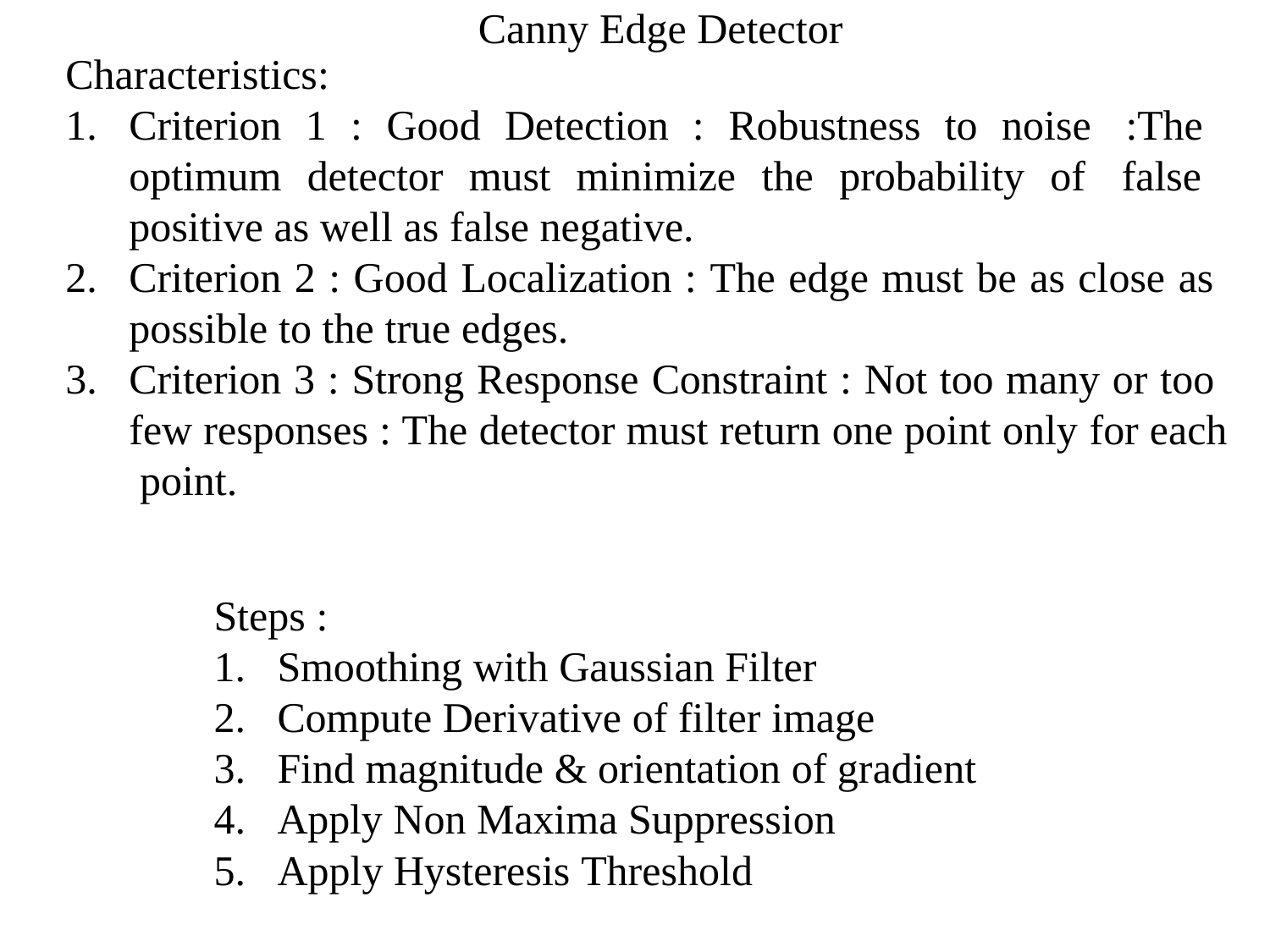

Canny Edge Detector
Characteristics:
Criterion 1 : Good Detection : Robustness to noise :The  optimum detector must minimize the probability of false  positive as well as false negative.
Criterion 2 : Good Localization : The edge must be as close as  possible to the true edges.
Criterion 3 : Strong Response Constraint : Not too many or too  few responses : The detector must return one point only for each  point.

Steps :
Smoothing with Gaussian Filter
Compute Derivative of filter image
Find magnitude & orientation of gradient
Apply Non Maxima Suppression
Apply Hysteresis Threshold